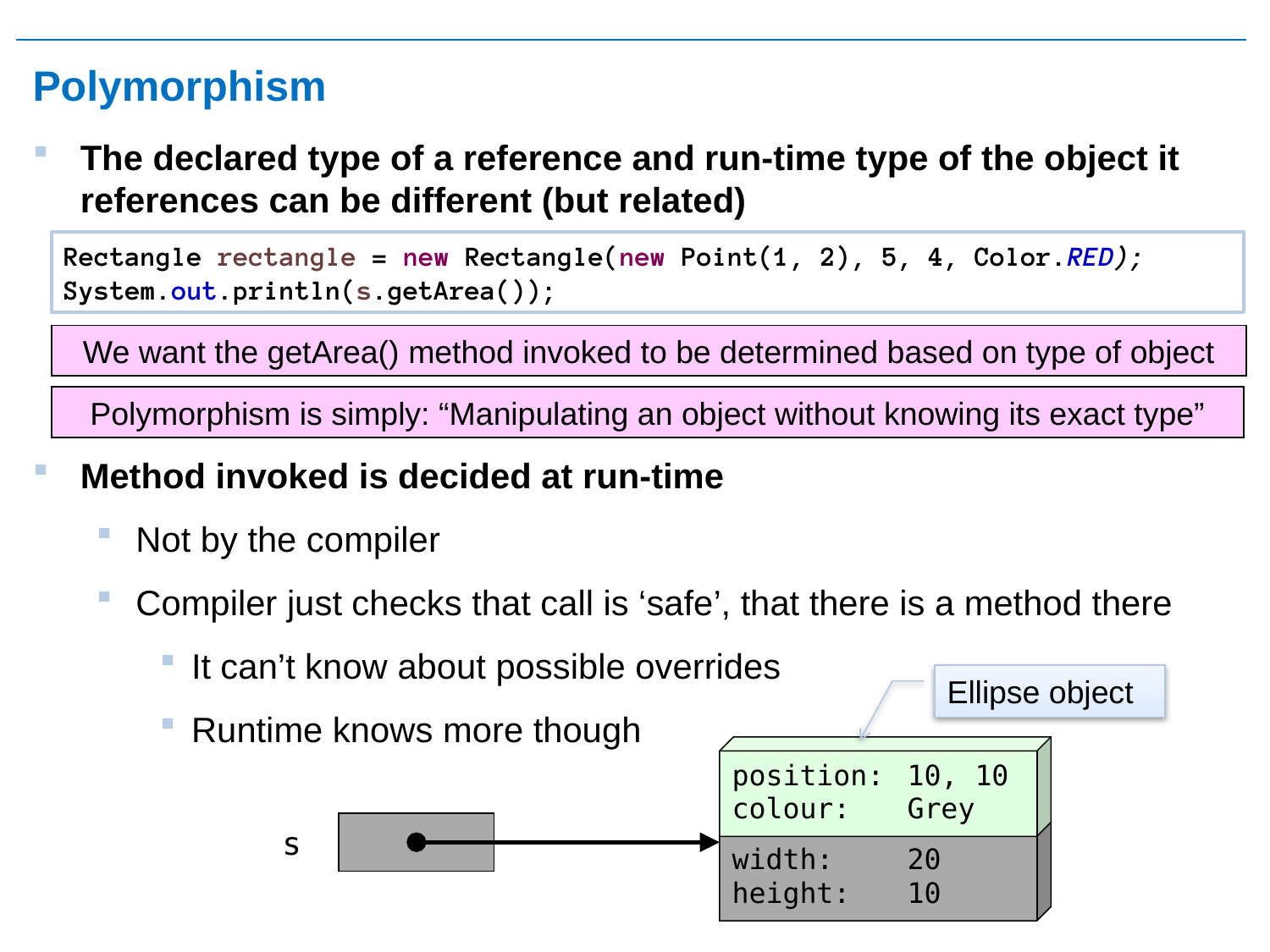

# Polymorphism
The declared type of a reference and run-time type of the object it references can be different (but related)

Method invoked is decided at run-time
Not by the compiler
Compiler just checks that call is ‘safe’, that there is a method there
It can’t know about possible overrides
Runtime knows more though
Rectangle rectangle = new Rectangle(new Point(1, 2), 5, 4, Color.RED);
System.out.println(s.getArea());
We want the getArea() method invoked to be determined based on type of object
Polymorphism is simply: “Manipulating an object without knowing its exact type”
Ellipse object
position:	10, 10
colour: 	Grey

s
width:	20
height: 	10